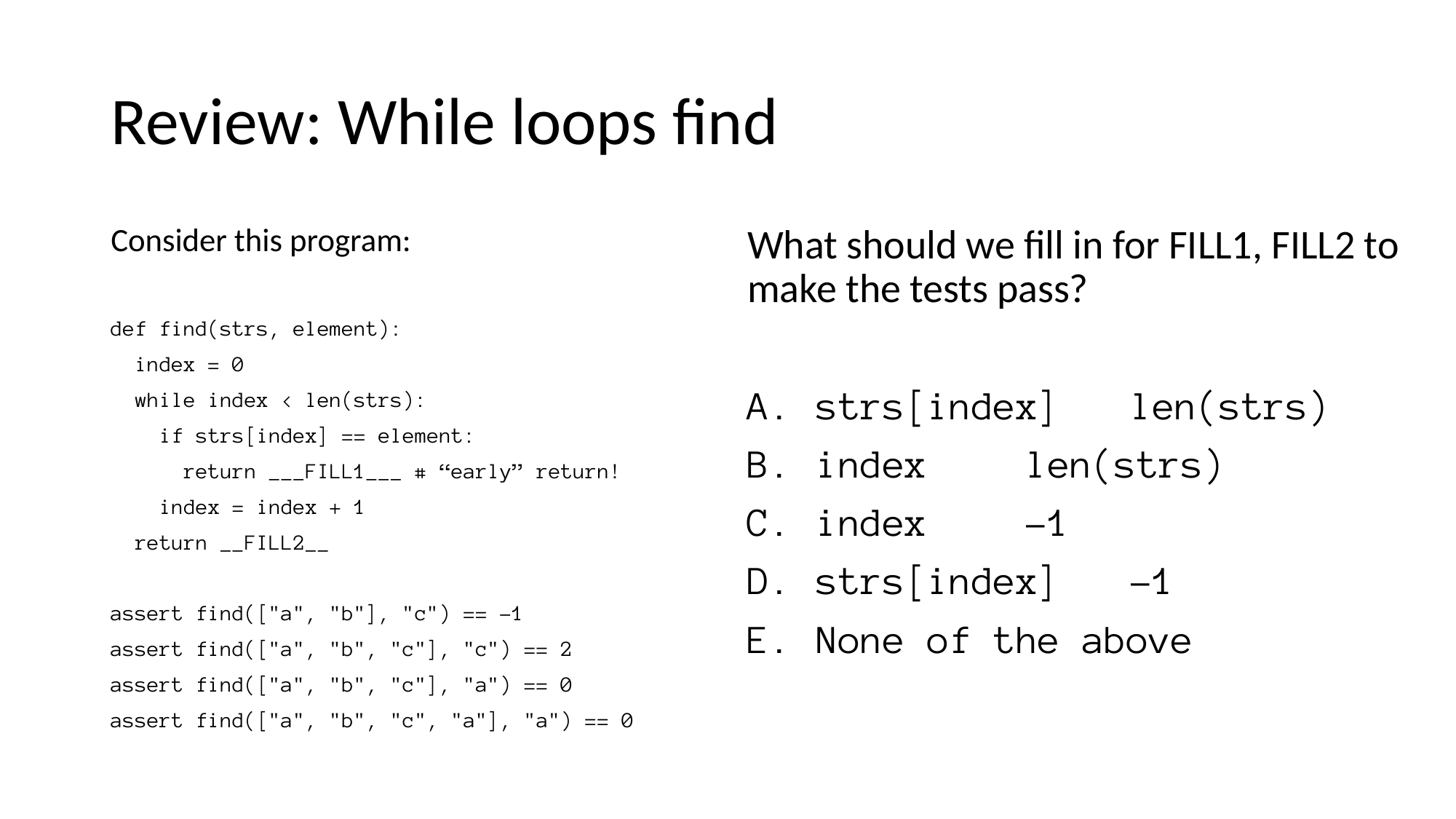

# Review: While loops find
Consider this program:

def find(strs, element):
  index = 0
  while index < len(strs):
    if strs[index] == element:
      return ___FILL1___ # “early” return!
    index = index + 1
  return __FILL2__

assert find(["a", "b"], "c") == -1
assert find(["a", "b", "c"], "c") == 2
assert find(["a", "b", "c"], "a") == 0
assert find(["a", "b", "c", "a"], "a") == 0

What should we fill in for FILL1, FILL2 to make the tests pass?

strs[index]		len(strs)
index			len(strs)
index			-1
strs[index]		-1
None of the above